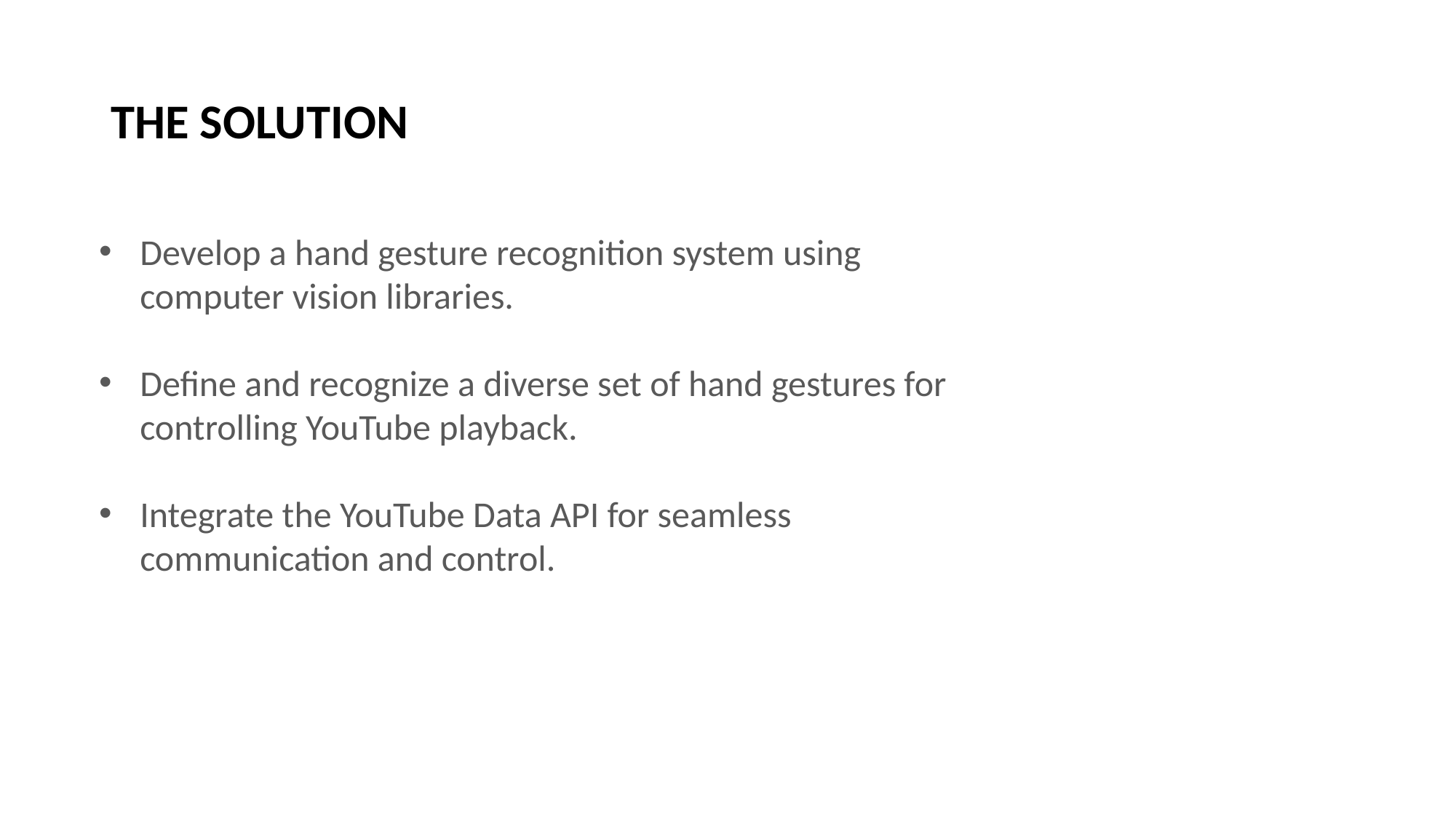

# THE SOLUTION
Develop a hand gesture recognition system using computer vision libraries.

Define and recognize a diverse set of hand gestures for controlling YouTube playback.

Integrate the YouTube Data API for seamless communication and control.